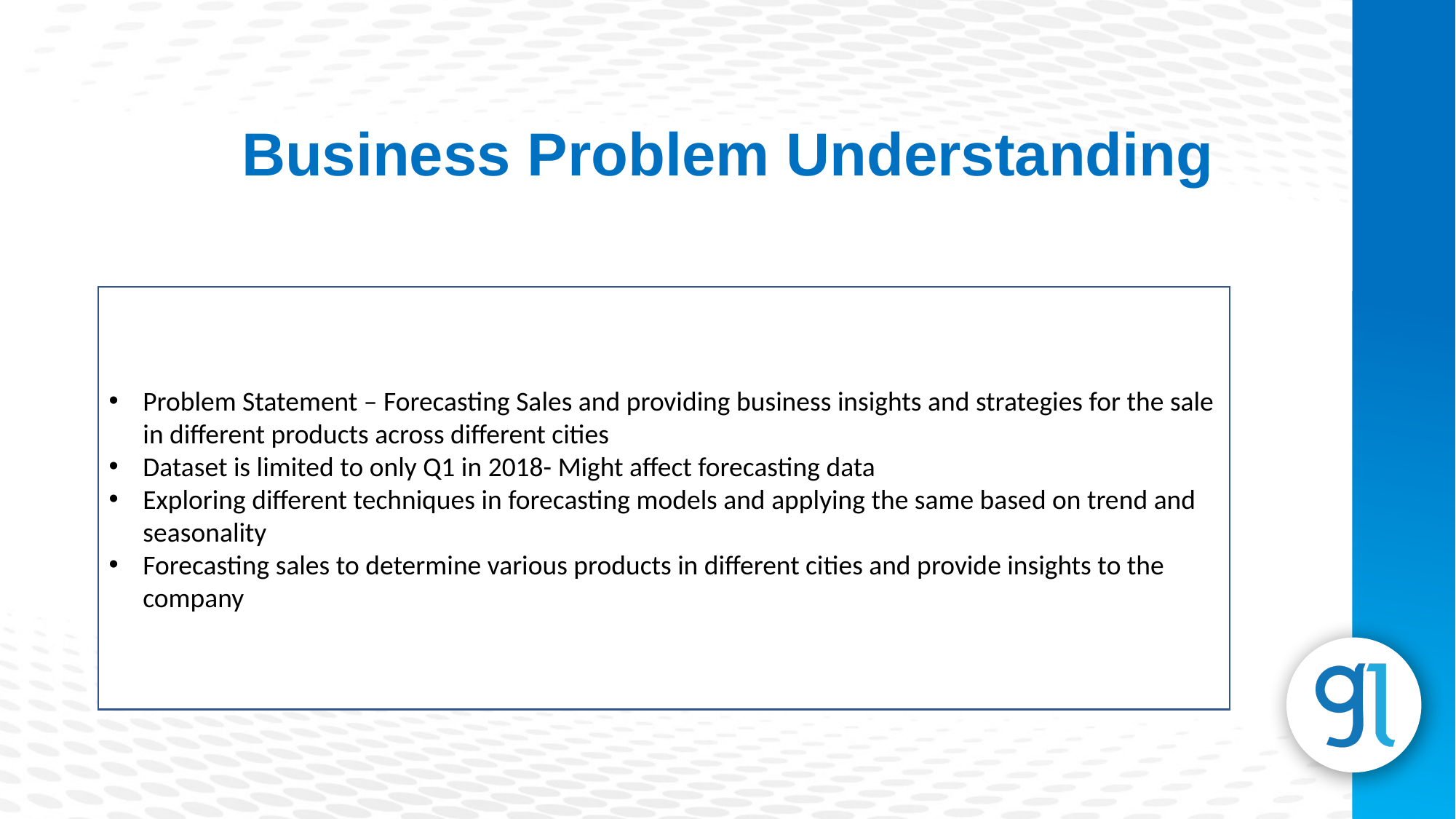

Business Problem Understanding

Problem Statement – Forecasting Sales and providing business insights and strategies for the sale in different products across different cities
Dataset is limited to only Q1 in 2018- Might affect forecasting data
Exploring different techniques in forecasting models and applying the same based on trend and seasonality
Forecasting sales to determine various products in different cities and provide insights to the company